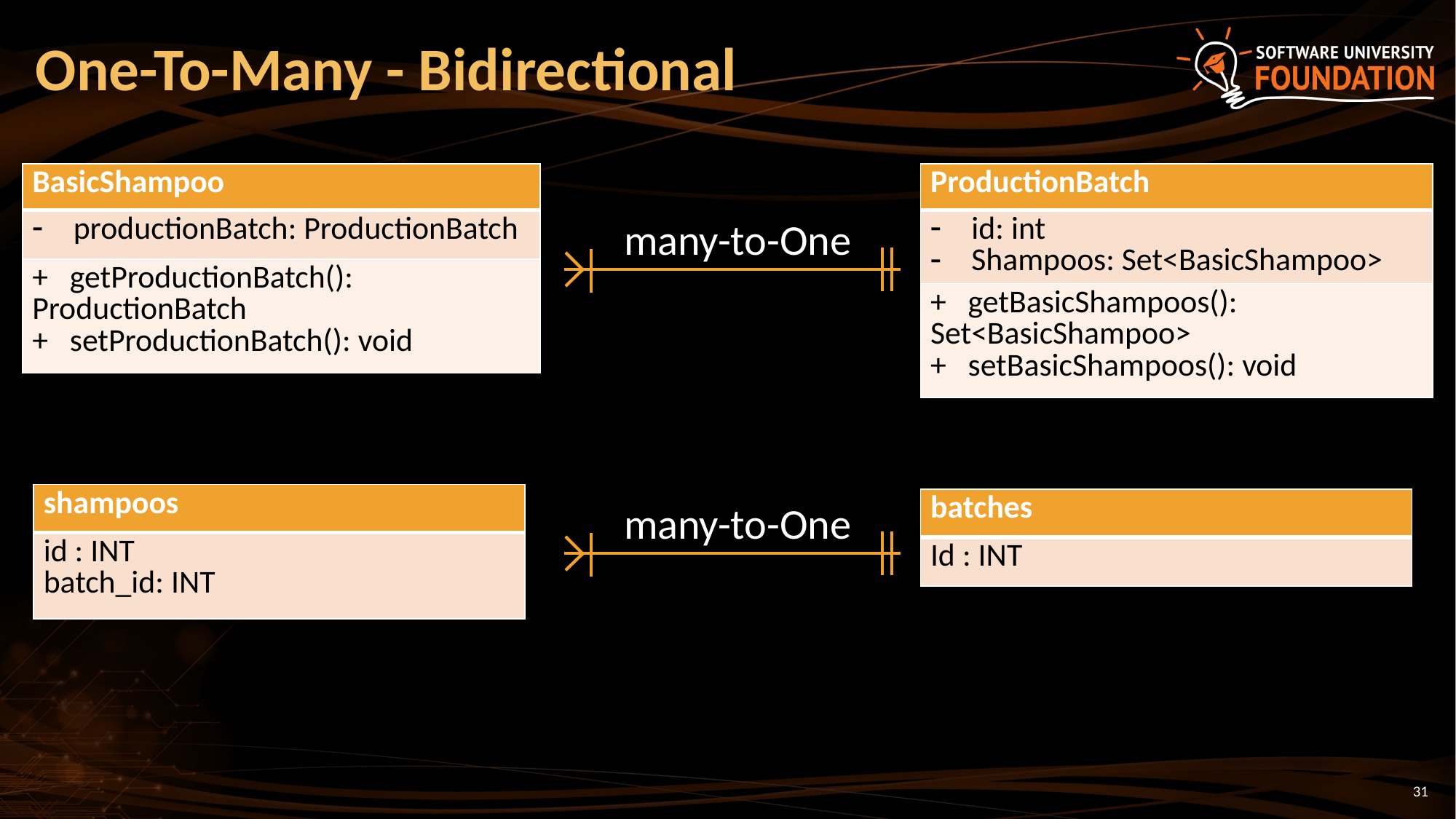

# One-To-Many - Bidirectional
| BasicShampoo |
| --- |
| productionBatch: ProductionBatch |
| + getProductionBatch(): ProductionBatch + setProductionBatch(): void |
| ProductionBatch |
| --- |
| id: int Shampoos: Set<BasicShampoo> |
| + getBasicShampoos(): Set<BasicShampoo> + setBasicShampoos(): void |
many-to-One
| shampoos |
| --- |
| id : INT batch\_id: INT |
| batches |
| --- |
| Id : INT |
many-to-One
31